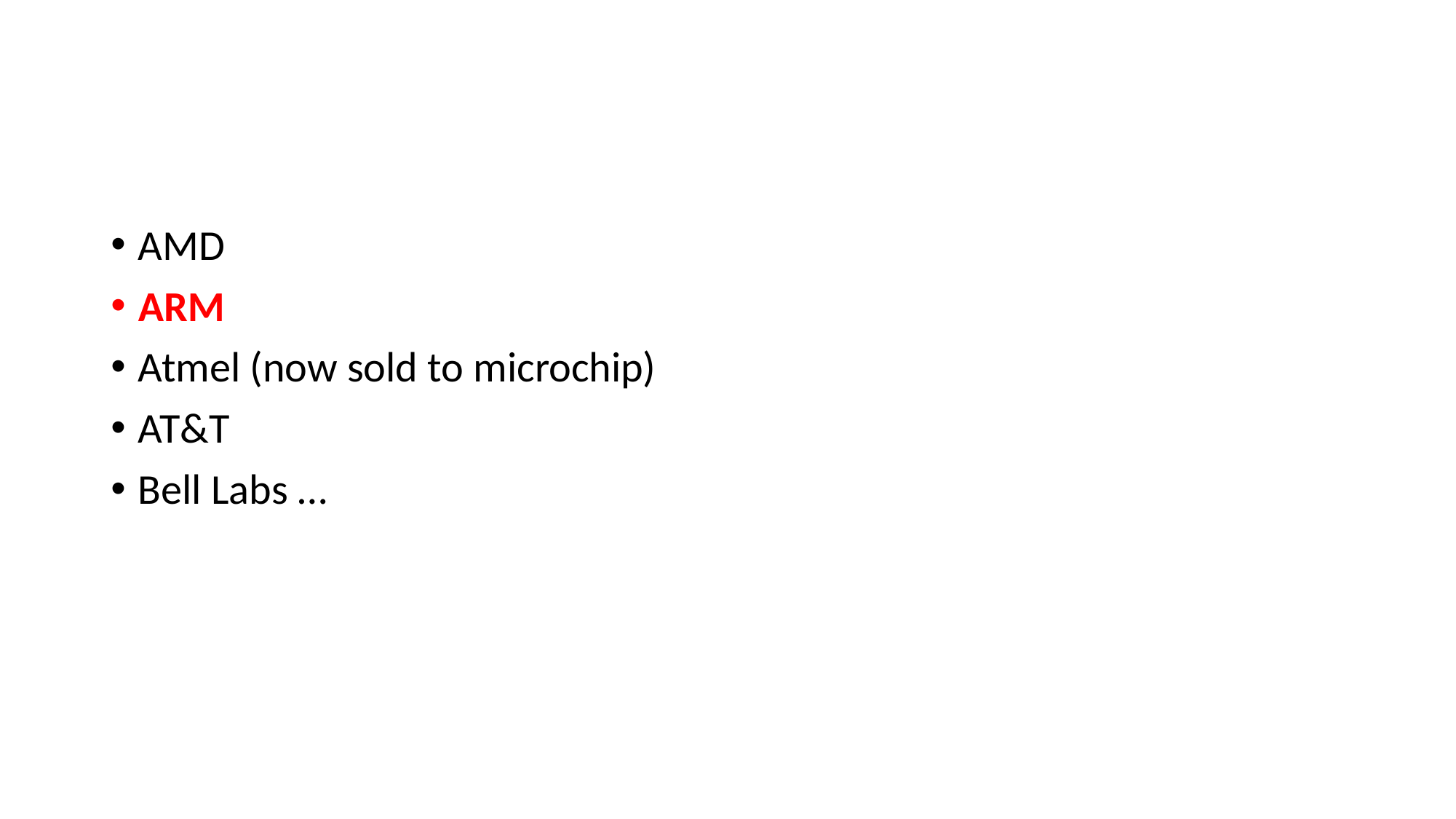

#
AMD
ARM
Atmel (now sold to microchip)
AT&T
Bell Labs …